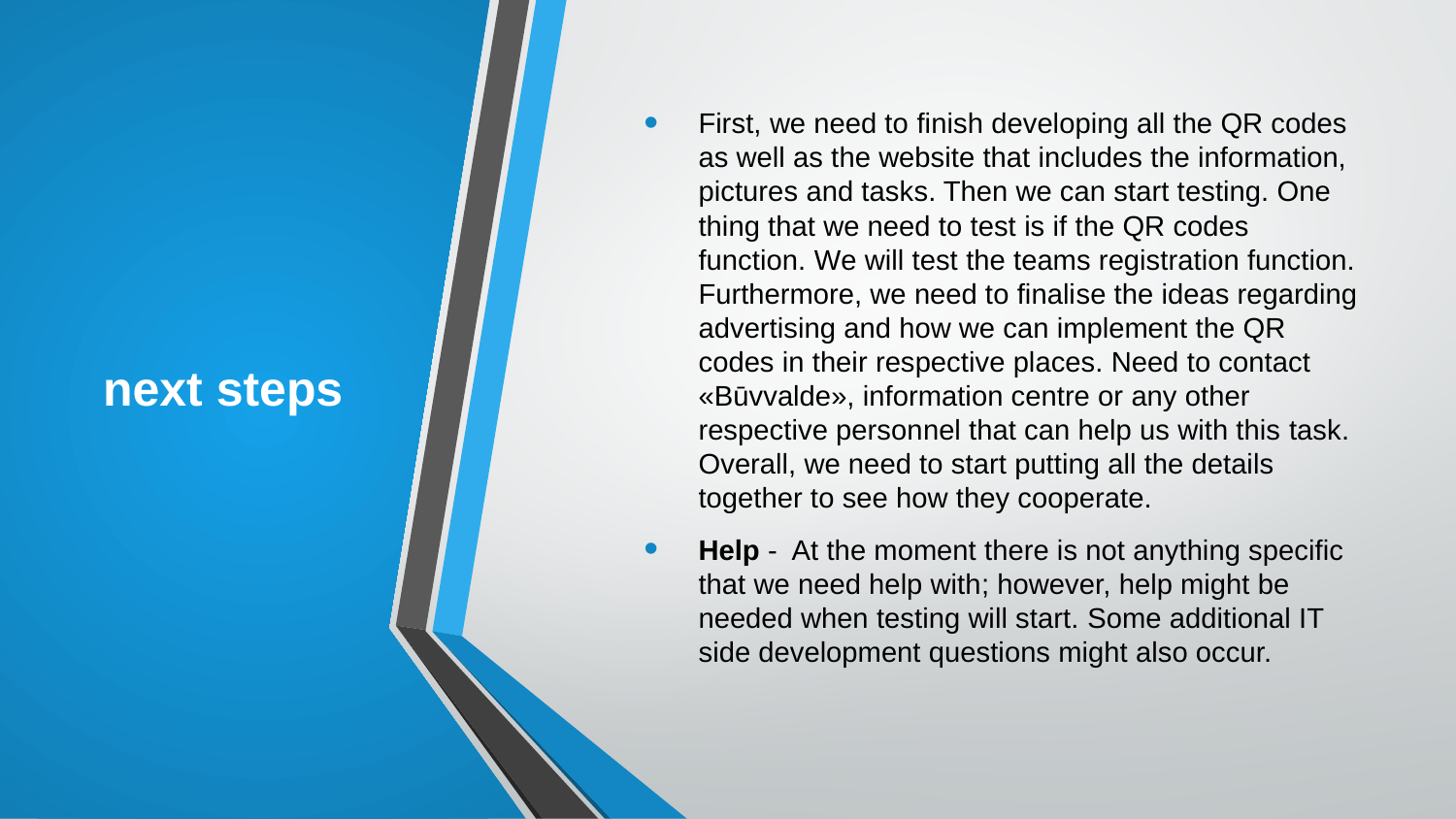

# next steps
First, we need to finish developing all the QR codes as well as the website that includes the information, pictures and tasks. Then we can start testing. One thing that we need to test is if the QR codes function. We will test the teams registration function. Furthermore, we need to finalise the ideas regarding advertising and how we can implement the QR codes in their respective places. Need to contact «Būvvalde», information centre or any other respective personnel that can help us with this task. Overall, we need to start putting all the details together to see how they cooperate.
Help -  At the moment there is not anything specific that we need help with; however, help might be needed when testing will start. Some additional IT side development questions might also occur.